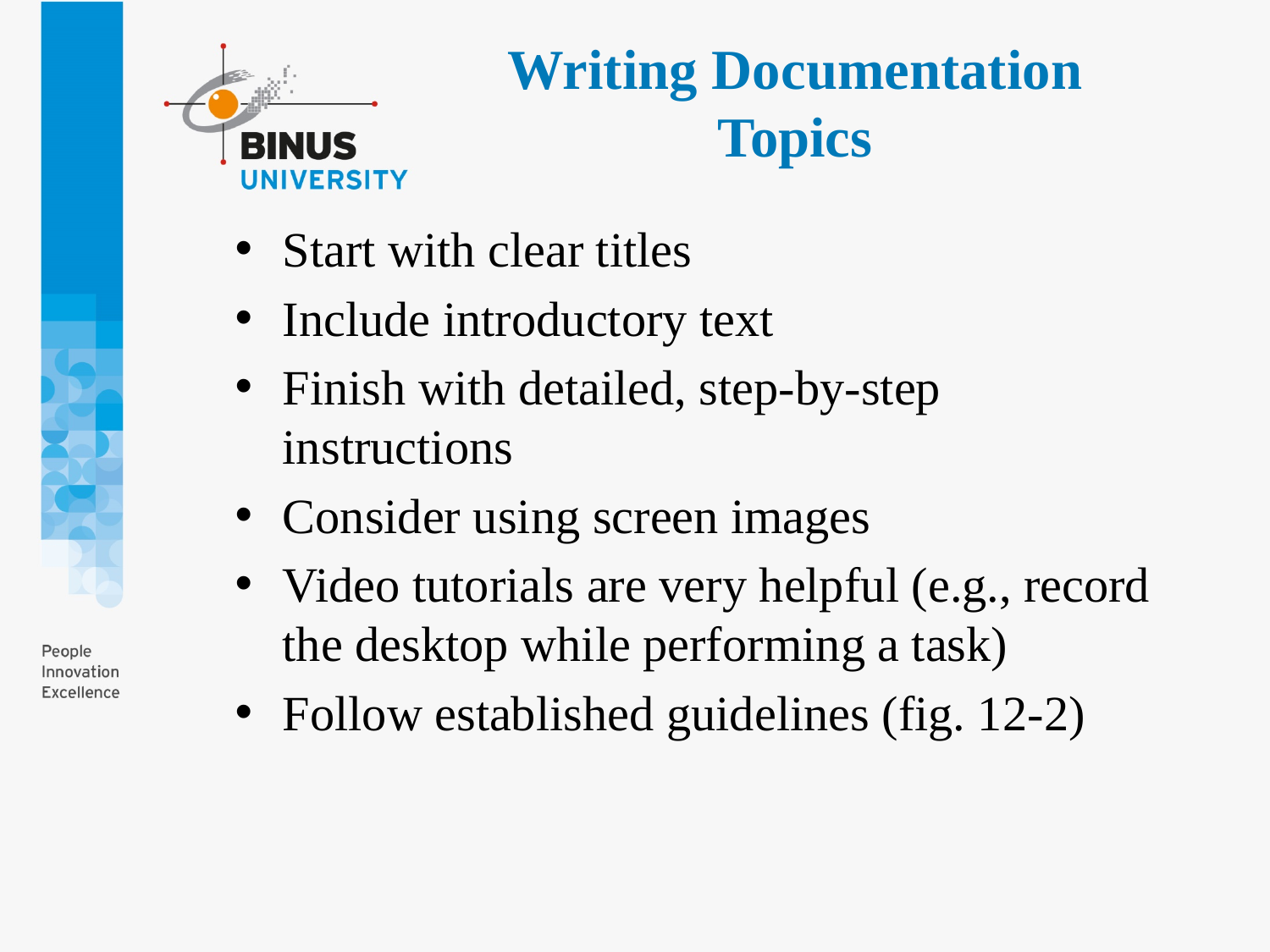

# Writing Documentation Topics
Start with clear titles
Include introductory text
Finish with detailed, step-by-step instructions
Consider using screen images
Video tutorials are very helpful (e.g., record the desktop while performing a task)
Follow established guidelines (fig. 12-2)